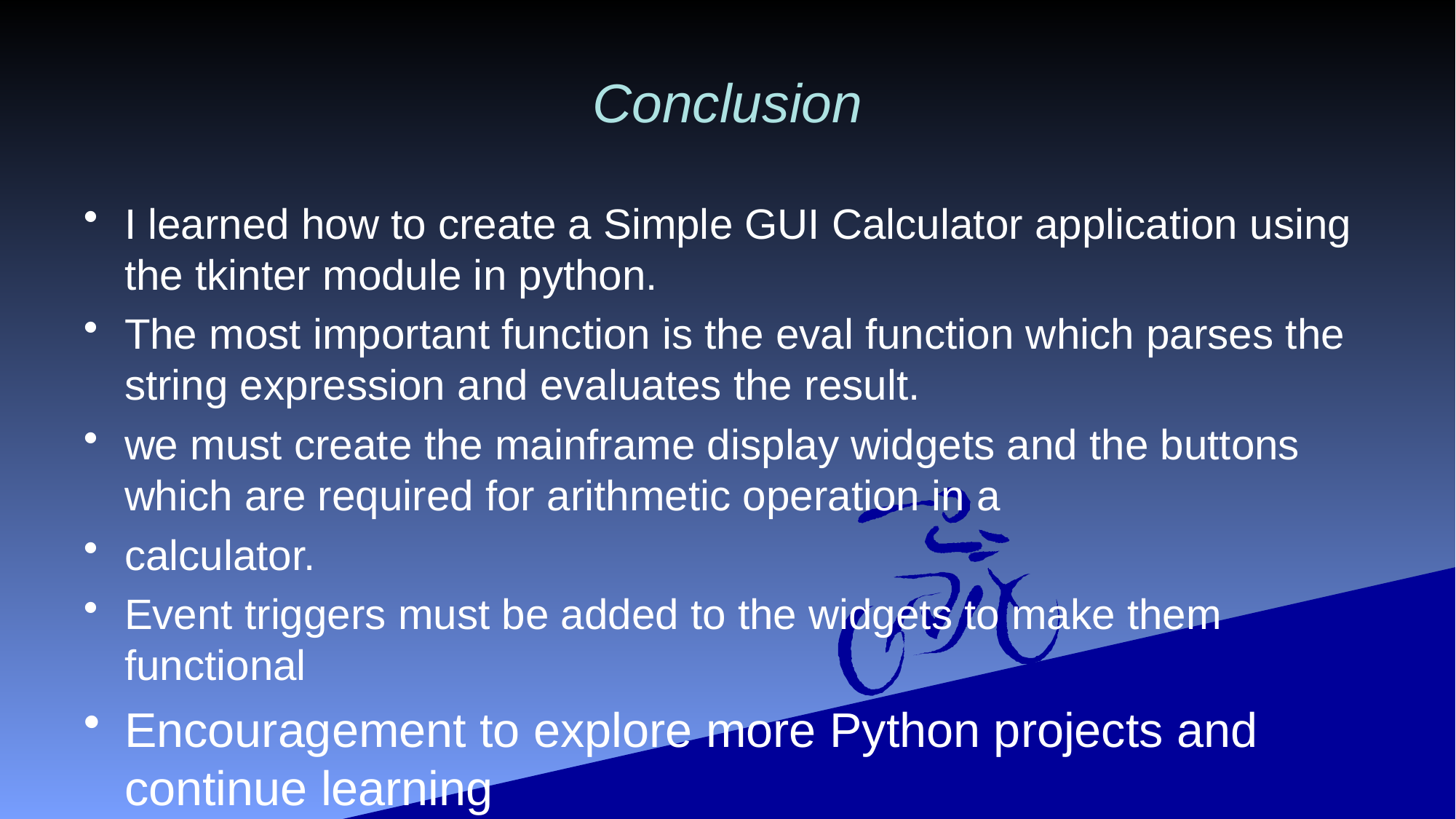

# Conclusion
I learned how to create a Simple GUI Calculator application using the tkinter module in python.
The most important function is the eval function which parses the string expression and evaluates the result.
we must create the mainframe display widgets and the buttons which are required for arithmetic operation in a
calculator.
Event triggers must be added to the widgets to make them functional
Encouragement to explore more Python projects and continue learning